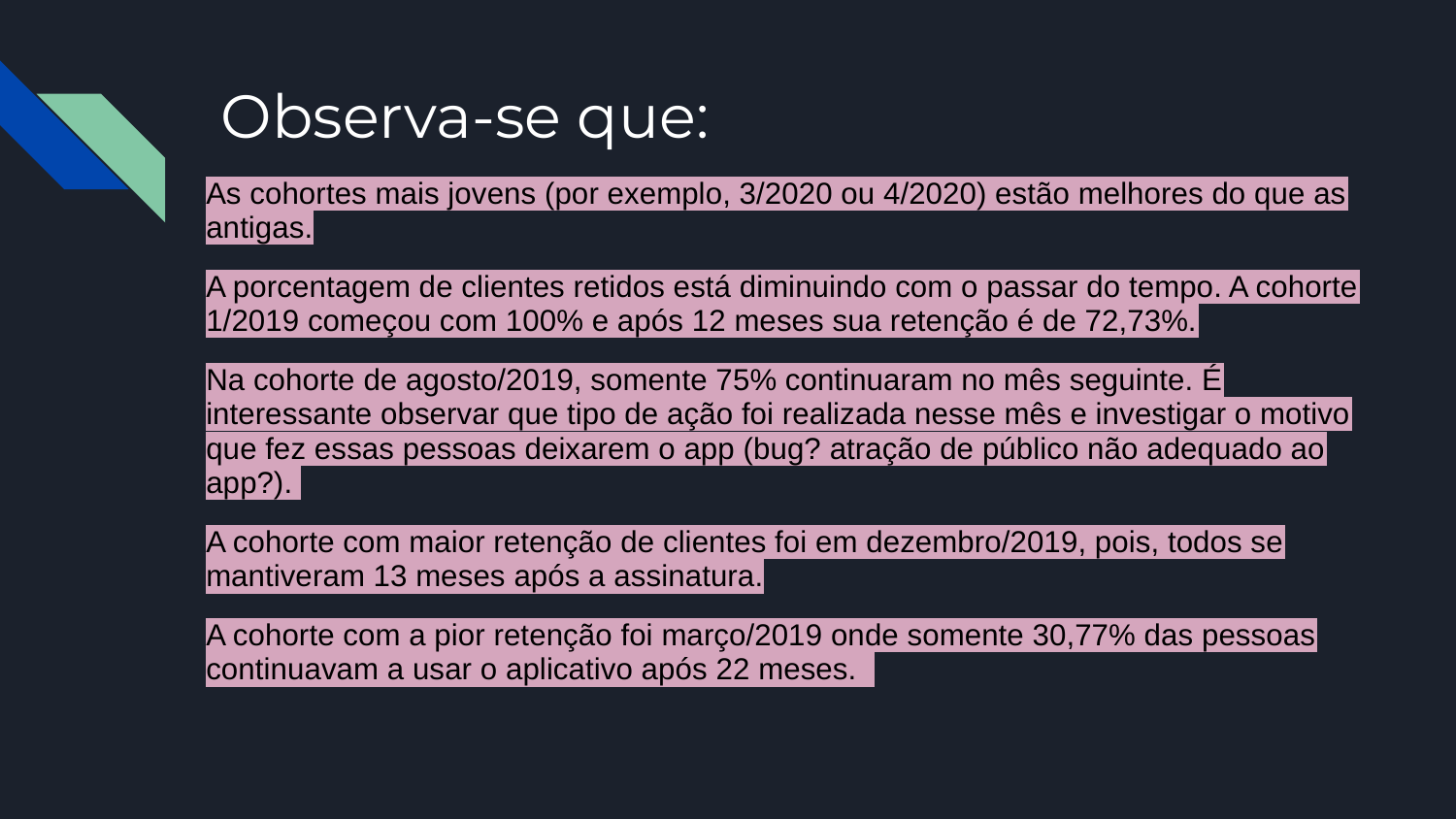

# Observa-se que:
As cohortes mais jovens (por exemplo, 3/2020 ou 4/2020) estão melhores do que as antigas.
A porcentagem de clientes retidos está diminuindo com o passar do tempo. A cohorte 1/2019 começou com 100% e após 12 meses sua retenção é de 72,73%.
Na cohorte de agosto/2019, somente 75% continuaram no mês seguinte. É interessante observar que tipo de ação foi realizada nesse mês e investigar o motivo que fez essas pessoas deixarem o app (bug? atração de público não adequado ao app?).
A cohorte com maior retenção de clientes foi em dezembro/2019, pois, todos se mantiveram 13 meses após a assinatura.
A cohorte com a pior retenção foi março/2019 onde somente 30,77% das pessoas continuavam a usar o aplicativo após 22 meses.